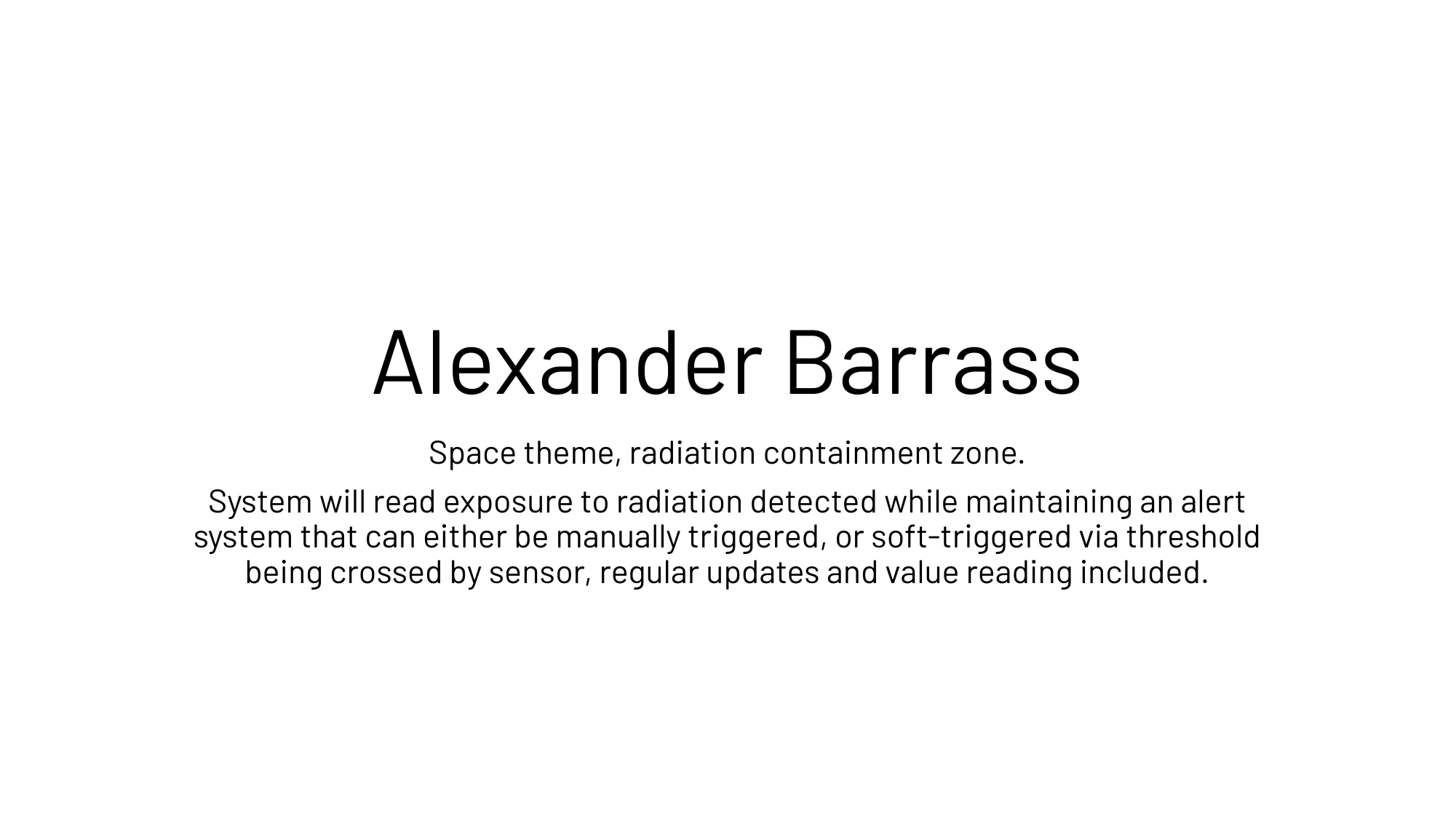

# Alexander Barrass
Space theme, radiation containment zone.
System will read exposure to radiation detected while maintaining an alert system that can either be manually triggered, or soft-triggered via threshold being crossed by sensor, regular updates and value reading included.